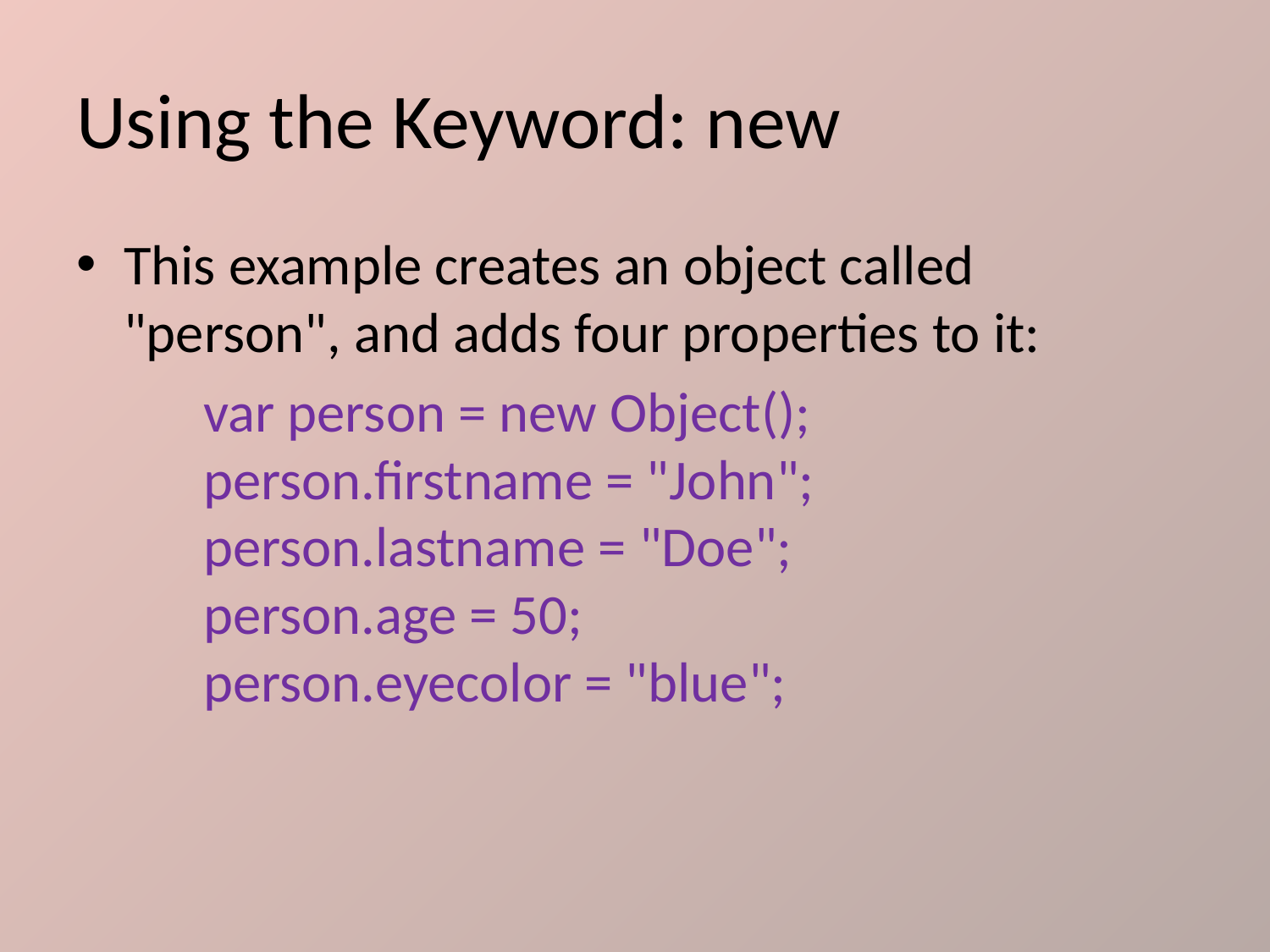

# Using the Keyword: new
This example creates an object called "person", and adds four properties to it:
	var person = new Object();
	person.firstname = "John";
	person.lastname = "Doe";
	person.age = 50;
	person.eyecolor = "blue";